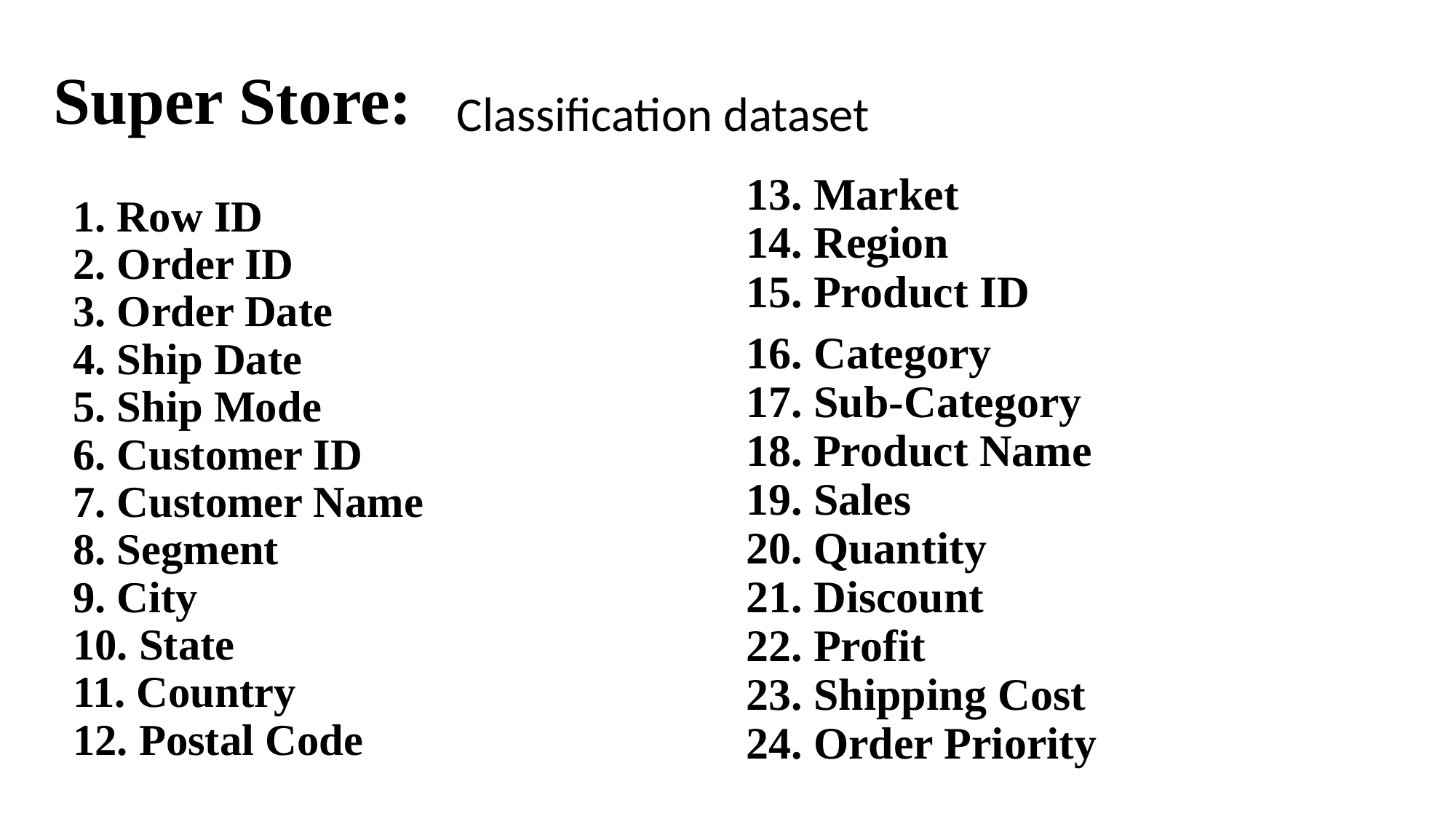

# Super Store:
Classification dataset
13. Market
14. Region
15. Product ID
16. Category
17. Sub-Category
18. Product Name
19. Sales
20. Quantity
21. Discount
22. Profit
23. Shipping Cost
24. Order Priority

1. Row ID
2. Order ID
3. Order Date
4. Ship Date
5. Ship Mode
6. Customer ID
7. Customer Name
8. Segment
9. City
10. State
11. Country
12. Postal Code